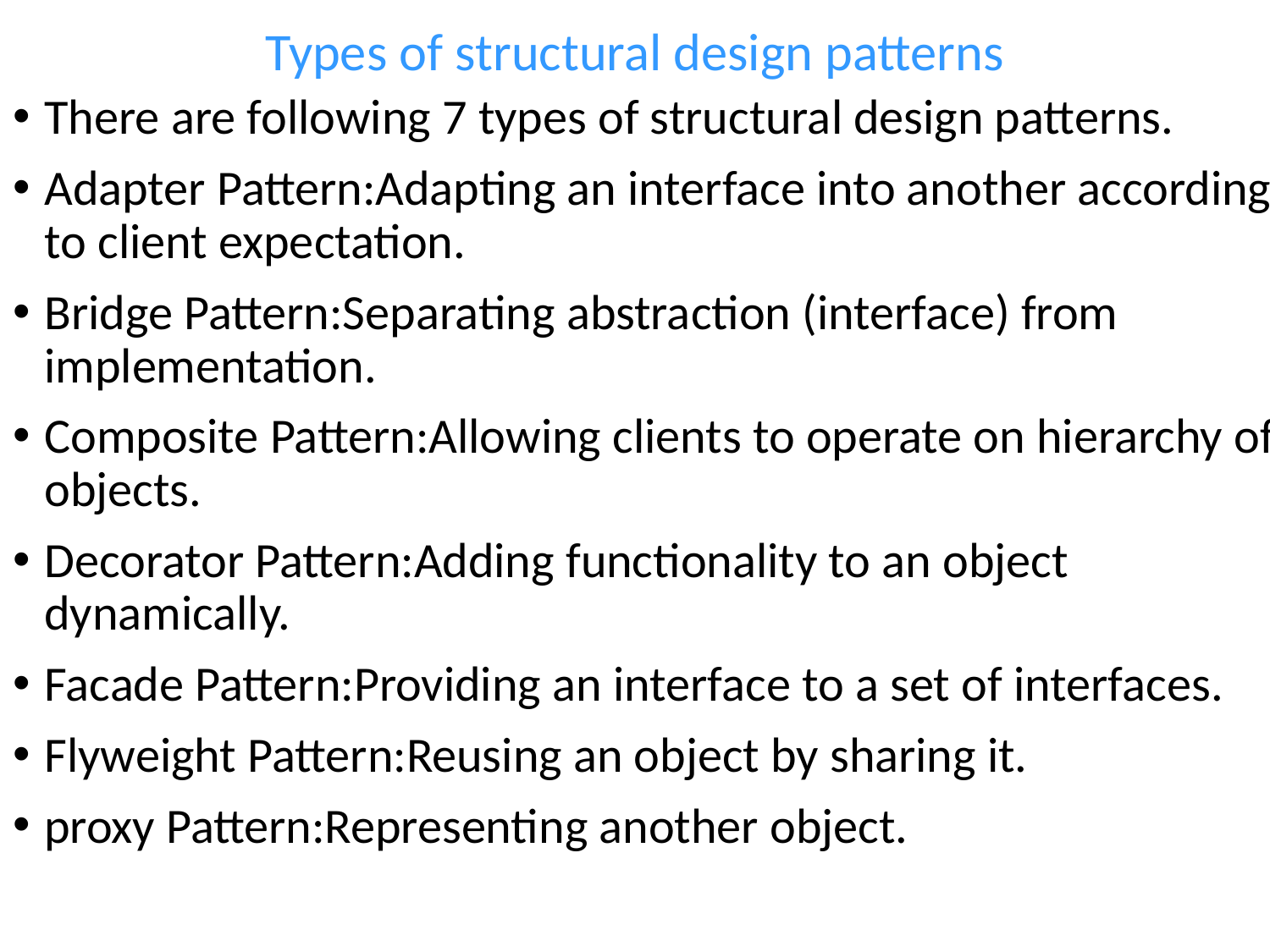

# Types of structural design patterns
There are following 7 types of structural design patterns.
Adapter Pattern:Adapting an interface into another according to client expectation.
Bridge Pattern:Separating abstraction (interface) from implementation.
Composite Pattern:Allowing clients to operate on hierarchy of objects.
Decorator Pattern:Adding functionality to an object dynamically.
Facade Pattern:Providing an interface to a set of interfaces.
Flyweight Pattern:Reusing an object by sharing it.
proxy Pattern:Representing another object.